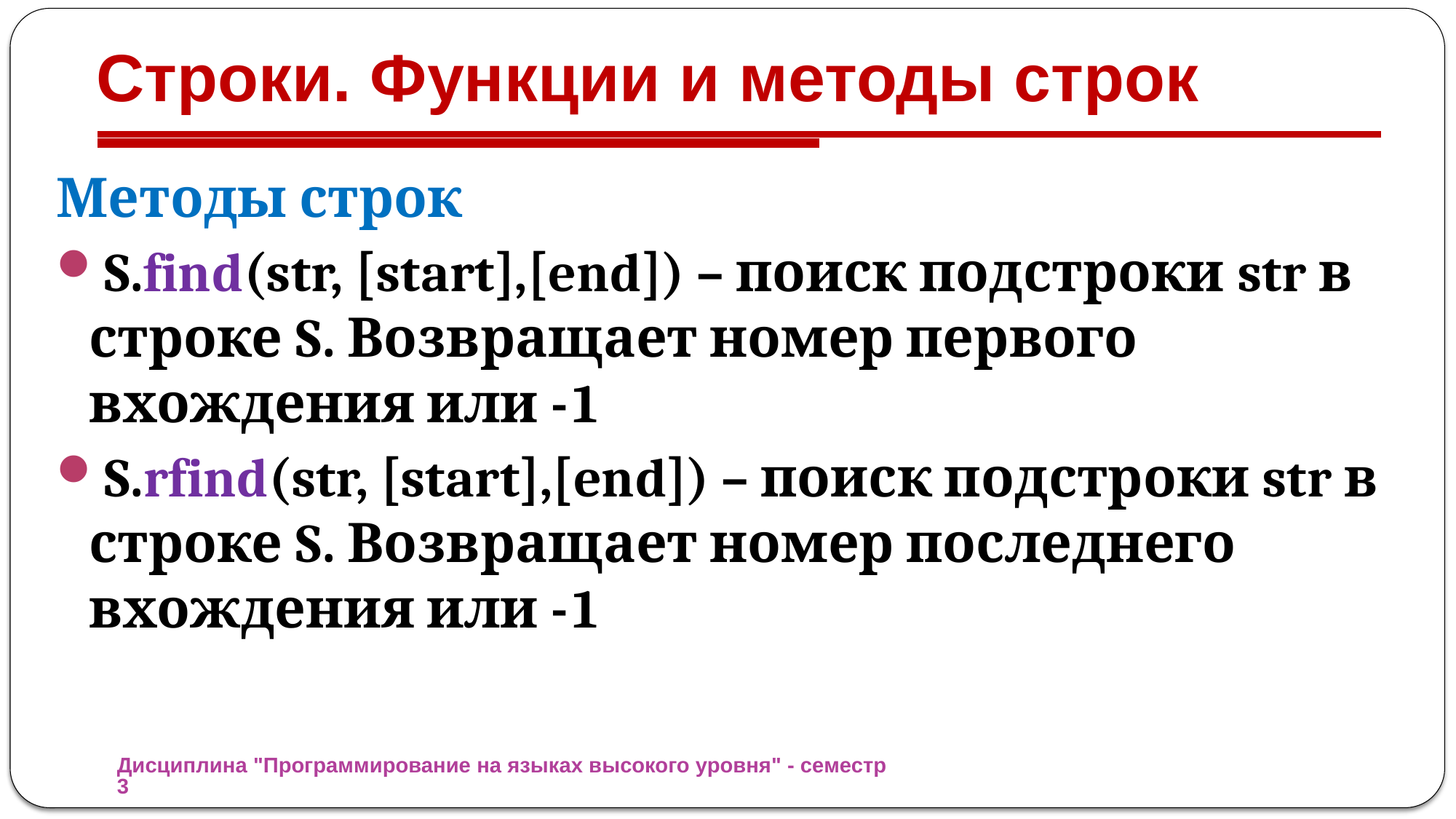

# Строки. Функции и методы строк
Методы строк
S.find(str, [start],[end]) – поиск подстроки str в строке S. Возвращает номер первого вхождения или -1
S.rfind(str, [start],[end]) – поиск подстроки str в строке S. Возвращает номер последнего вхождения или -1

Дисциплина "Программирование на языках высокого уровня" - семестр 3